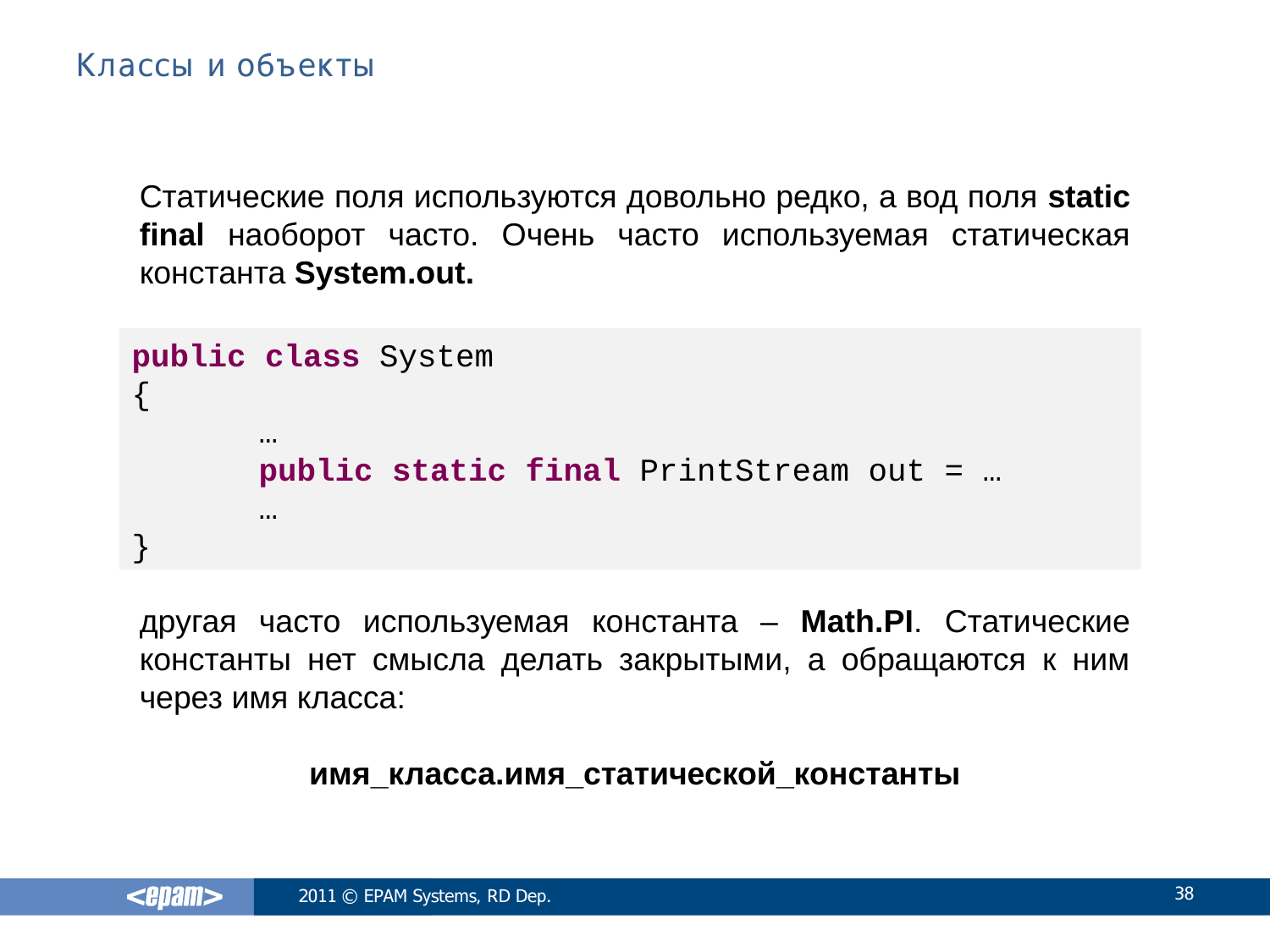

# Классы и объекты
Статические поля используются довольно редко, а вод поля static final наоборот часто. Очень часто используемая статическая константа System.out.

другая часто используемая константа – Math.PI. Статические константы нет смысла делать закрытыми, а обращаются к ним через имя класса:

имя_класса.имя_статической_константы
public class System
{
	…
	public static final PrintStream out = …
	…
}
38
2011 © EPAM Systems, RD Dep.